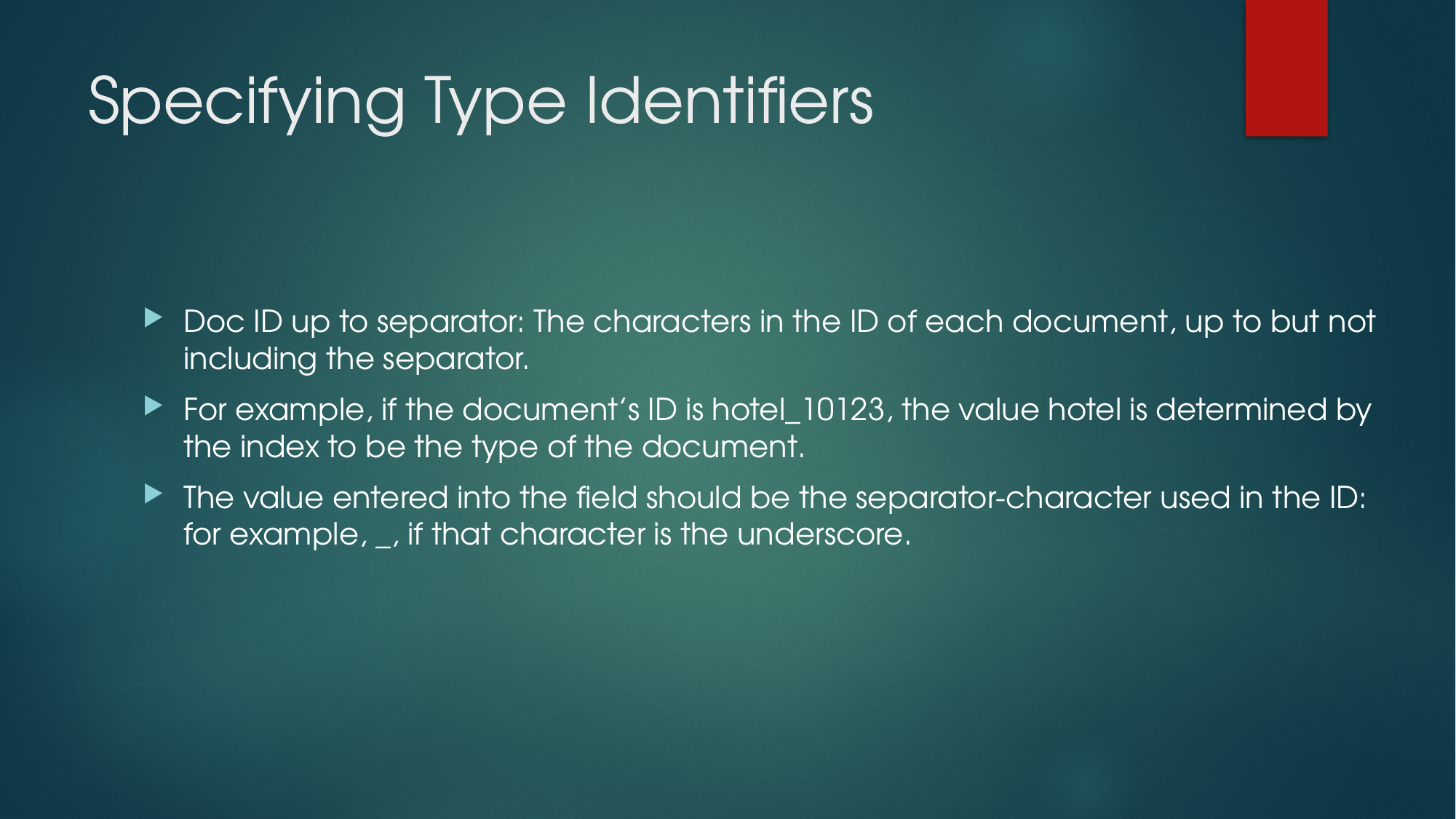

# Specifying Type Identifiers

Doc ID up to separator: The characters in the ID of each document, up to but not including the separator.
For example, if the document’s ID is hotel_10123, the value hotel is determined by the index to be the type of the document.
The value entered into the field should be the separator-character used in the ID: for example, _, if that character is the underscore.